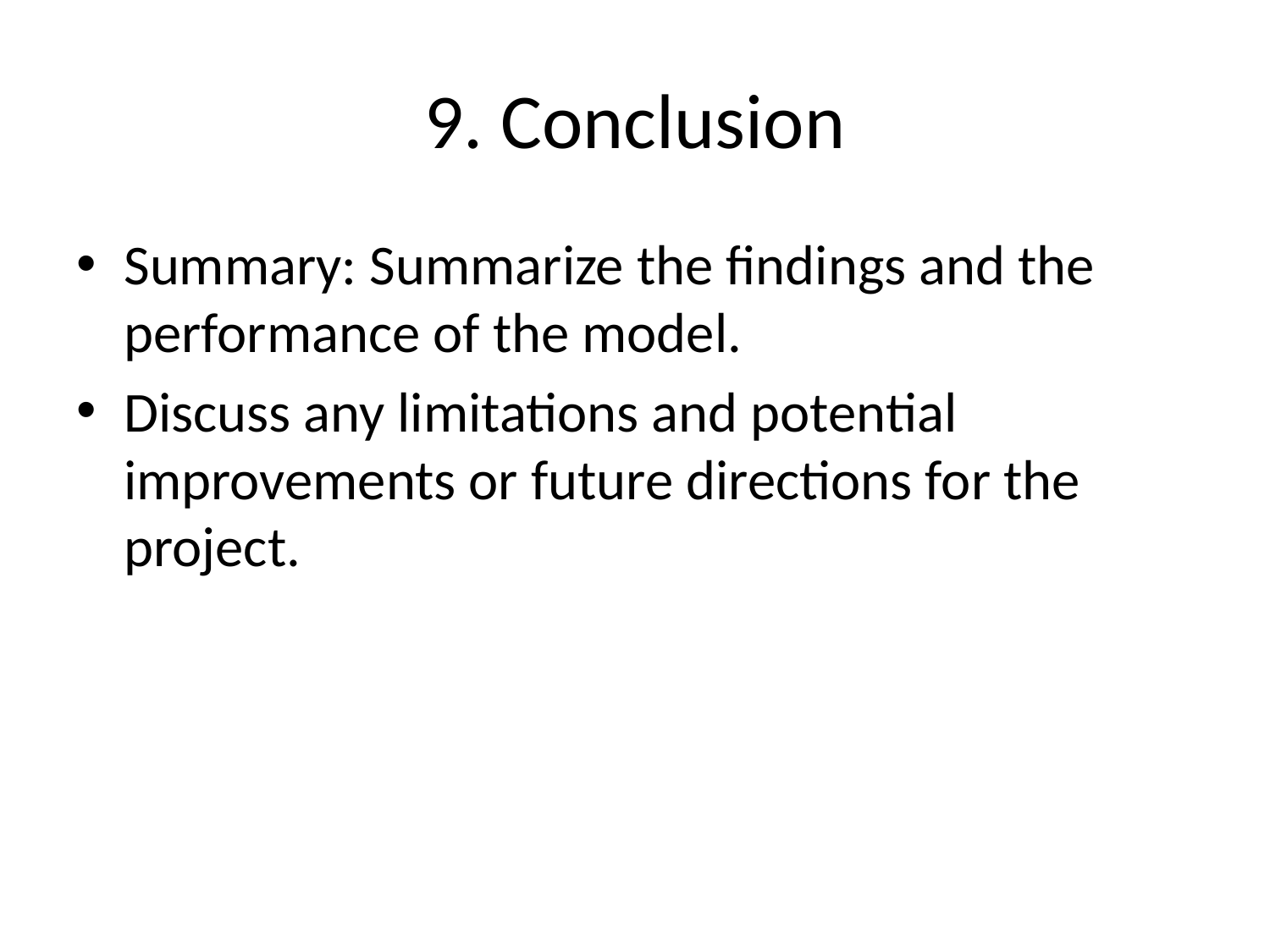

# 9. Conclusion
Summary: Summarize the findings and the performance of the model.
Discuss any limitations and potential improvements or future directions for the project.